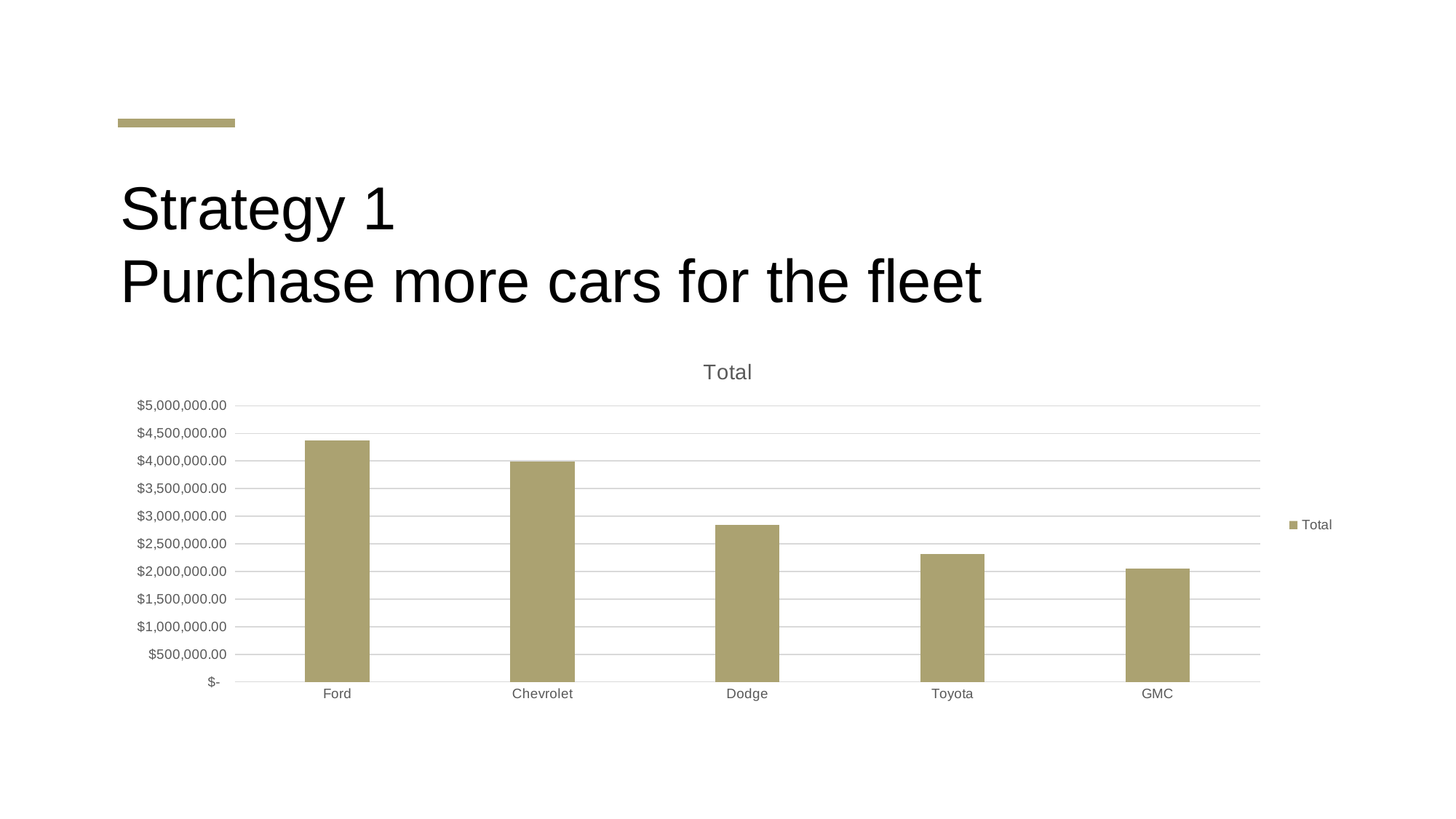

# Strategy 1 Purchase more cars for the fleet

### Chart:

| Category | Total |
|---|---|
| Ford | 4378243.29 |
| Chevrolet | 3990277.6 |
| Dodge | 2844219.53 |
| Toyota | 2321701.4 |
| GMC | 2047436.81 |